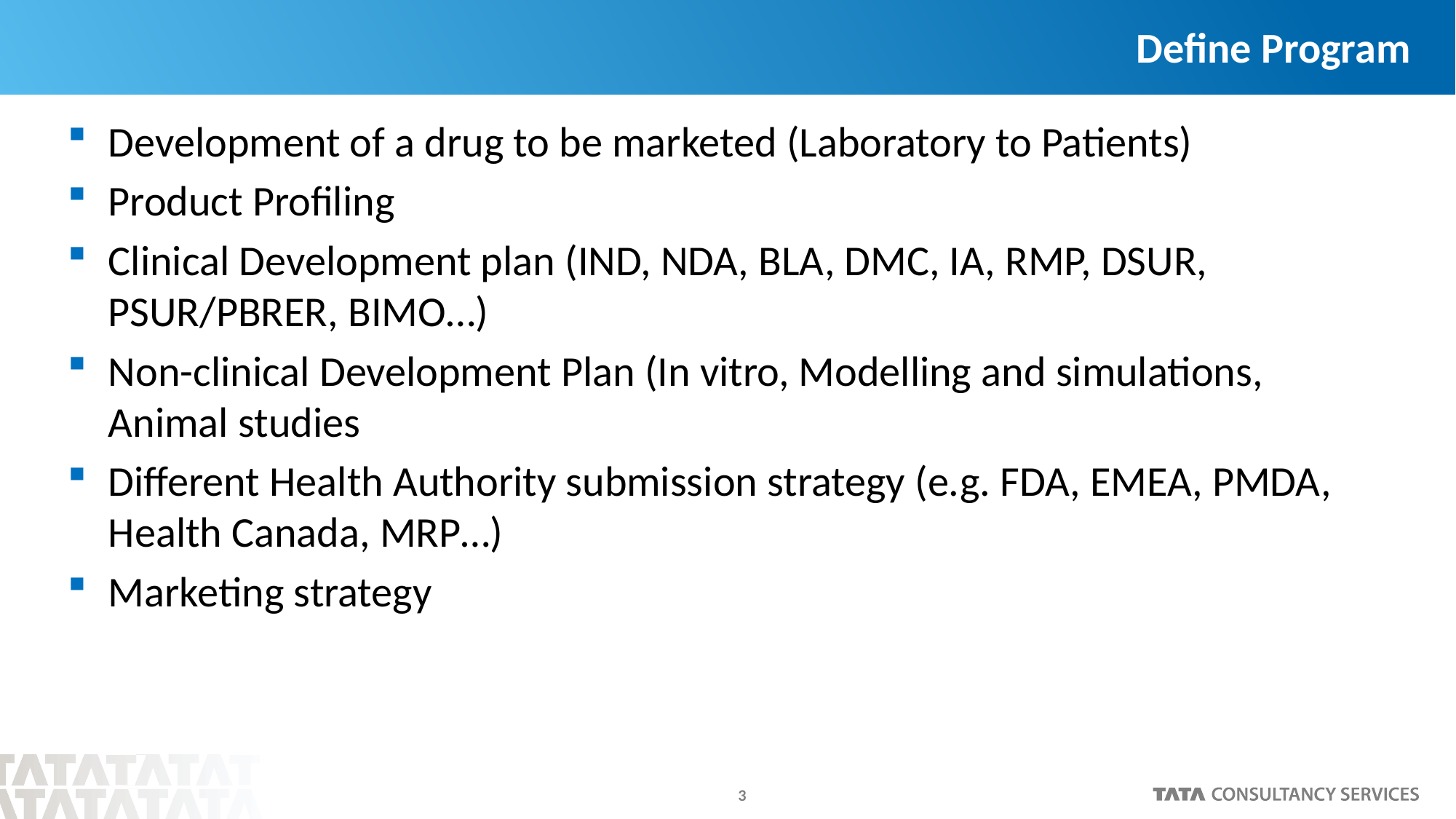

# Define Program
Development of a drug to be marketed (Laboratory to Patients)
Product Profiling
Clinical Development plan (IND, NDA, BLA, DMC, IA, RMP, DSUR, PSUR/PBRER, BIMO…)
Non-clinical Development Plan (In vitro, Modelling and simulations, Animal studies
Different Health Authority submission strategy (e.g. FDA, EMEA, PMDA, Health Canada, MRP…)
Marketing strategy